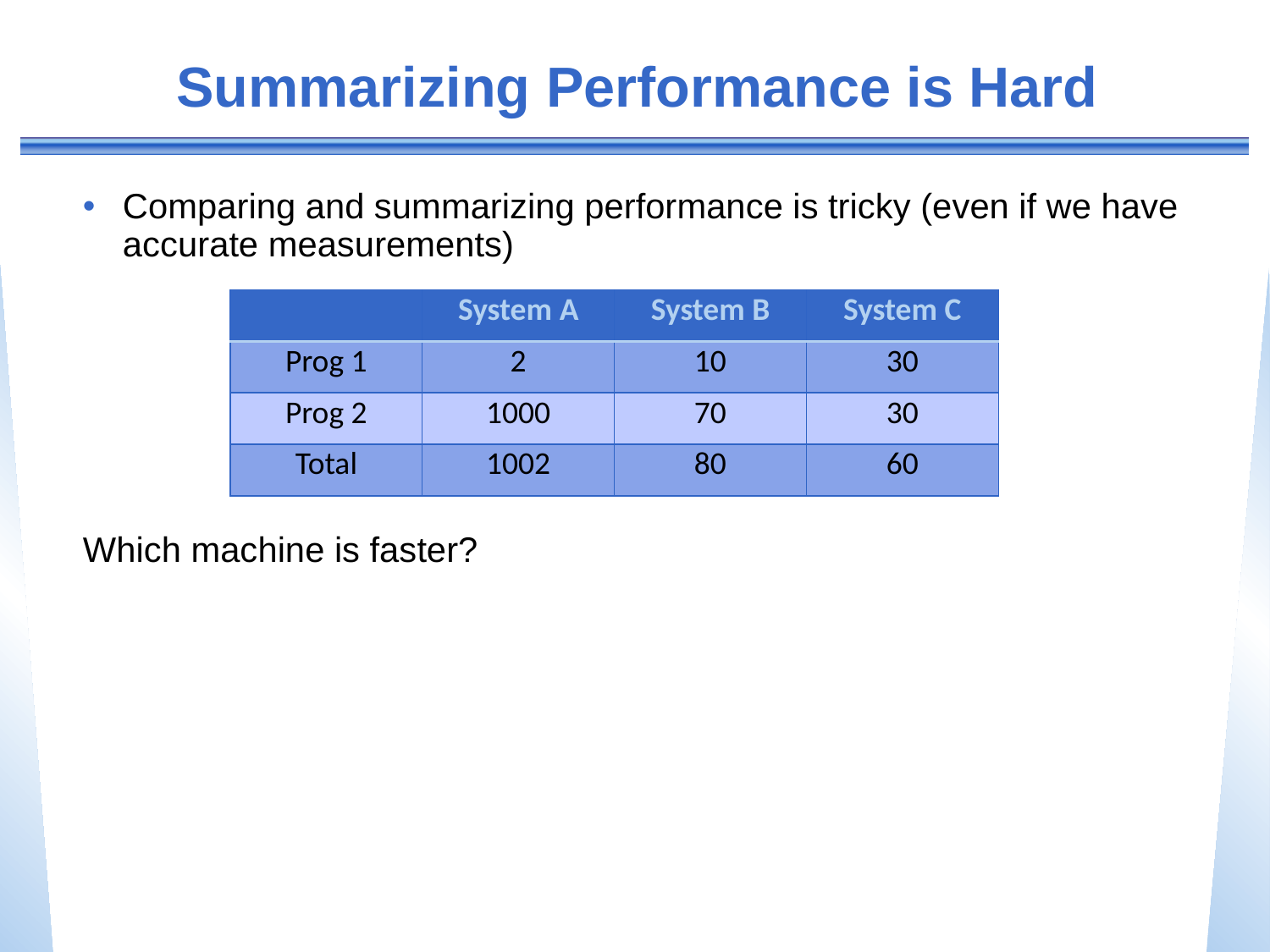

# Summarizing Performance is Hard
Comparing and summarizing performance is tricky (even if we have accurate measurements)

Which machine is faster?

|  | System A | System B | System C |
| --- | --- | --- | --- |
| Prog 1 | 2 | 10 | 30 |
| Prog 2 | 1000 | 70 | 30 |
| Total | 1002 | 80 | 60 |